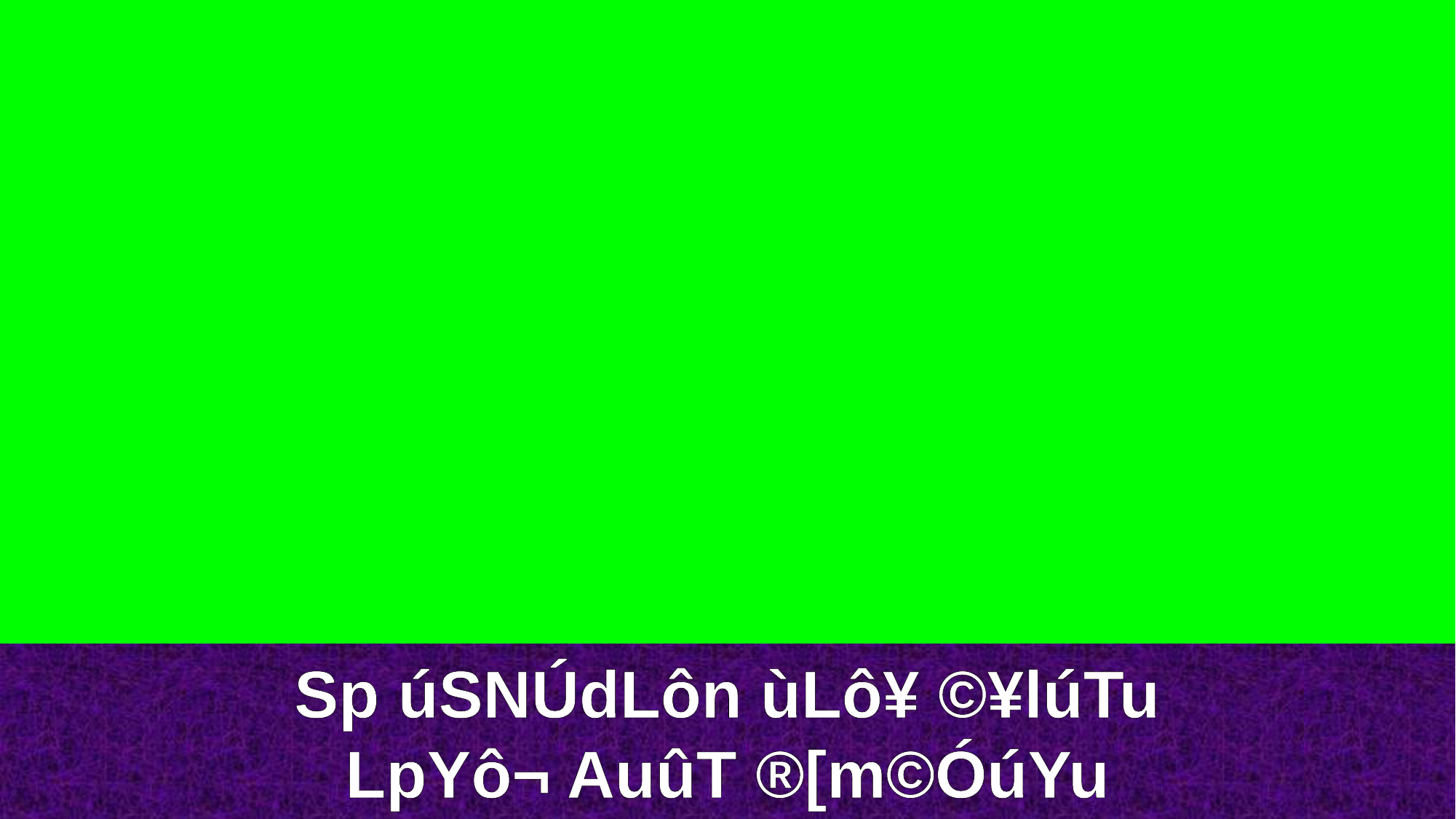

Sp úSNÚdLôn ùLô¥ ©¥lúTu
LpYô¬ AuûT ®[m©ÓúYu